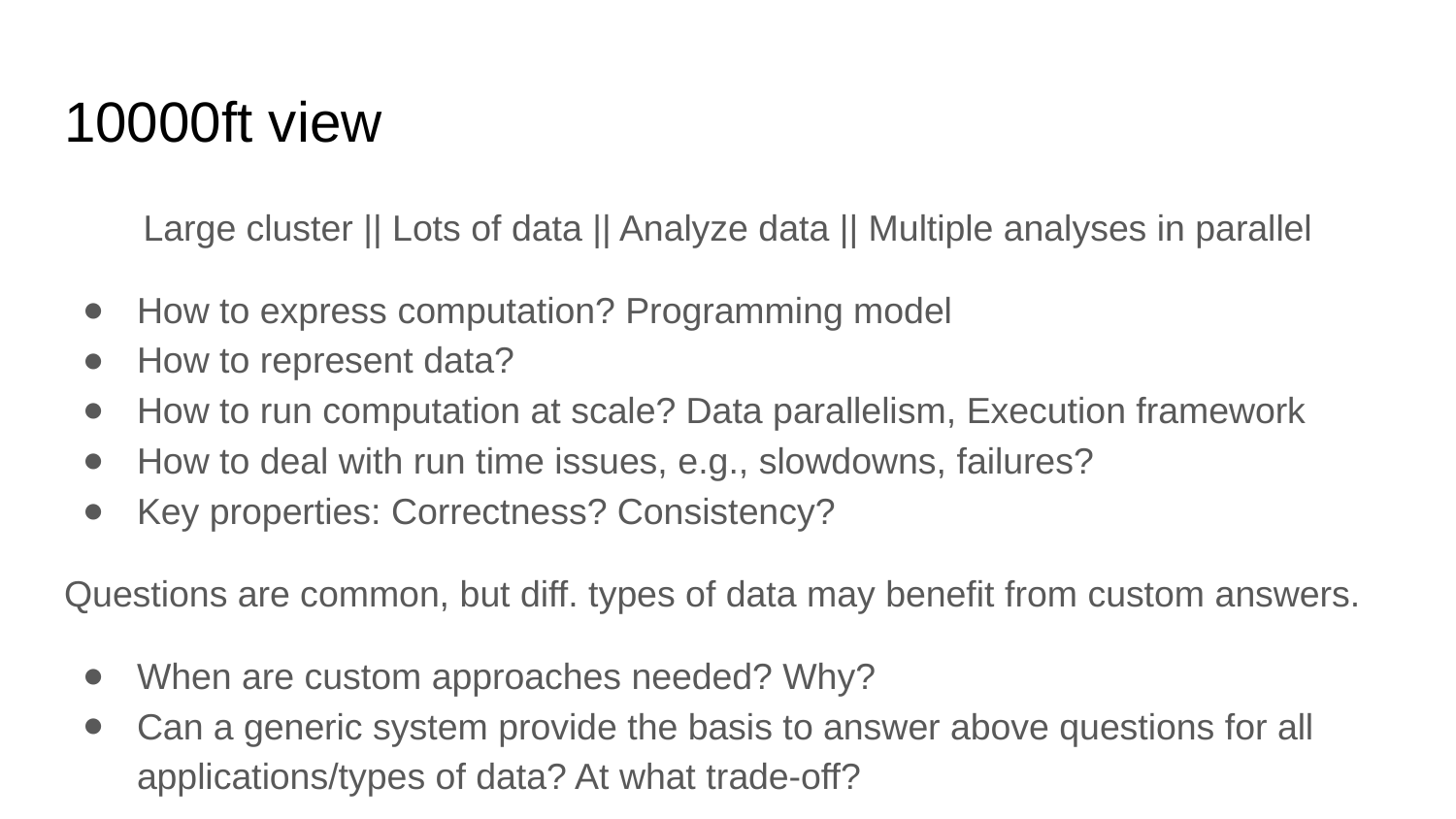

# 10000ft view
Large cluster || Lots of data || Analyze data || Multiple analyses in parallel
How to express computation? Programming model
How to represent data?
How to run computation at scale? Data parallelism, Execution framework
How to deal with run time issues, e.g., slowdowns, failures?
Key properties: Correctness? Consistency?
Questions are common, but diff. types of data may benefit from custom answers.
When are custom approaches needed? Why?
Can a generic system provide the basis to answer above questions for all applications/types of data? At what trade-off?